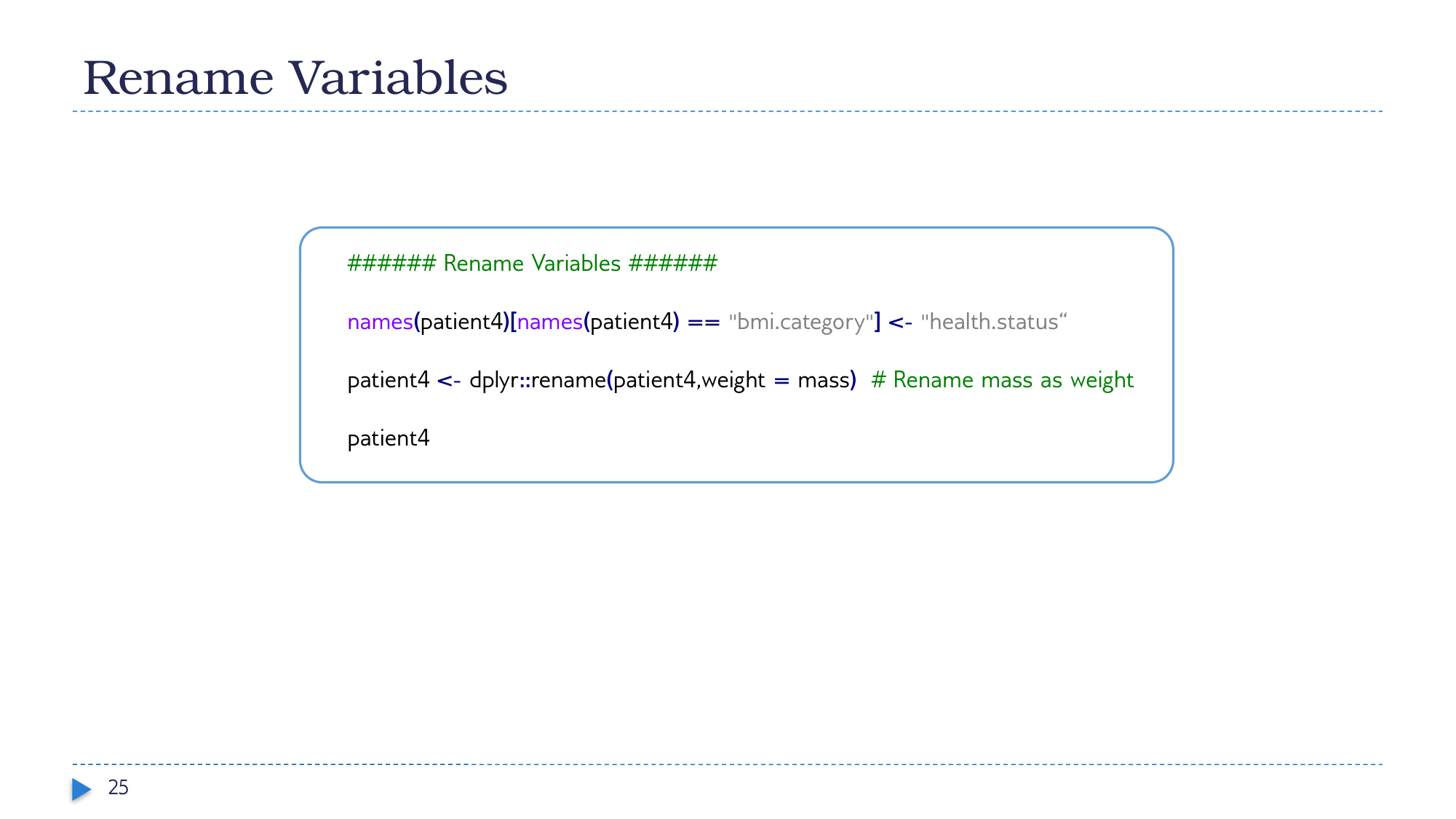

# Rename Variables

###### Rename Variables ######

names(patient4)[names(patient4) == "bmi.category"] <- "health.status“

patient4 <- dplyr::rename(patient4,weight = mass)  # Rename mass as weight

patient4
25